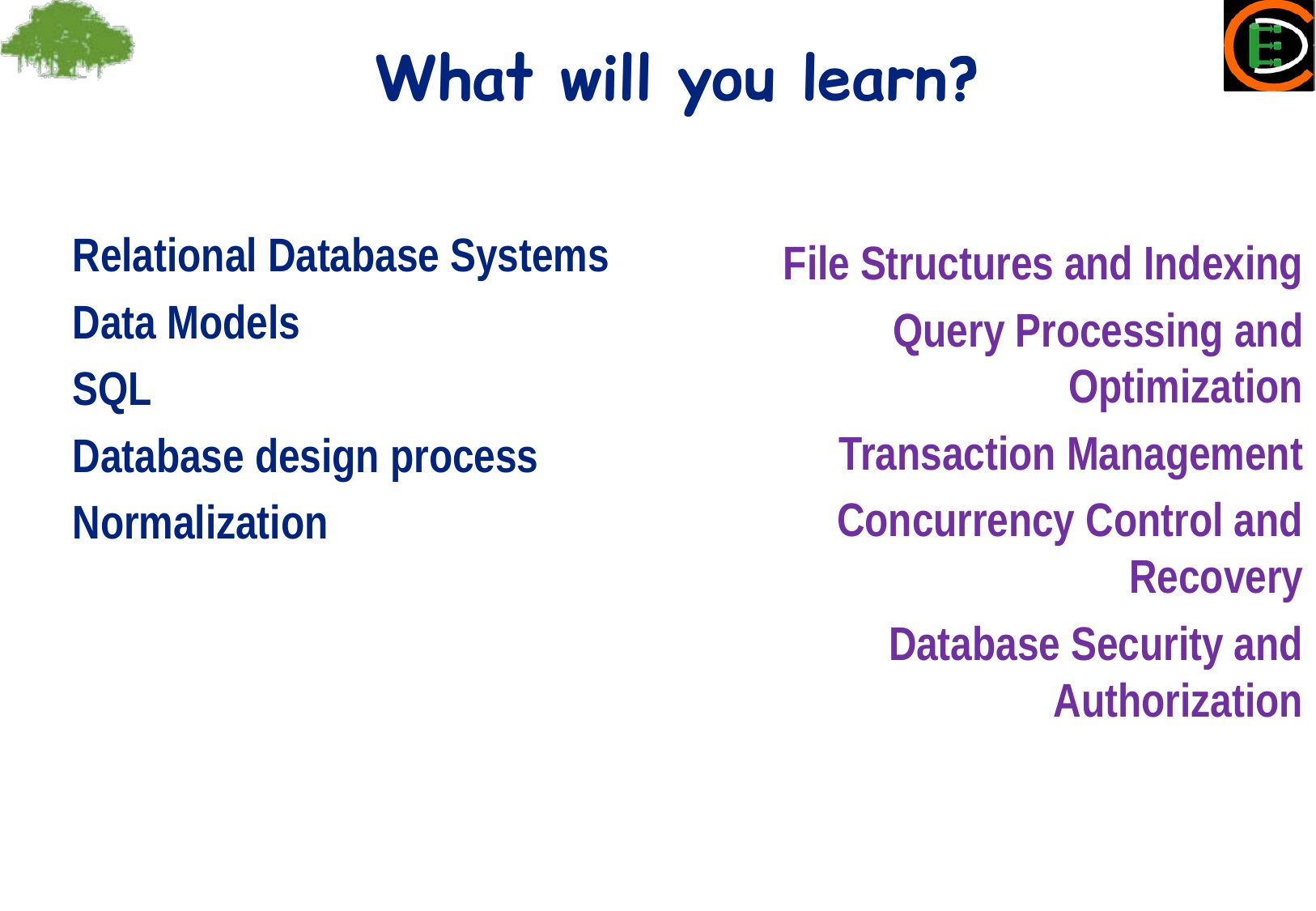

What will you learn?

Relational Database Systems
Data Models
SQL
Database design process
Normalization

File Structures and Indexing
Query Processing and Optimization
Transaction Management
Concurrency Control and Recovery
Database Security and Authorization